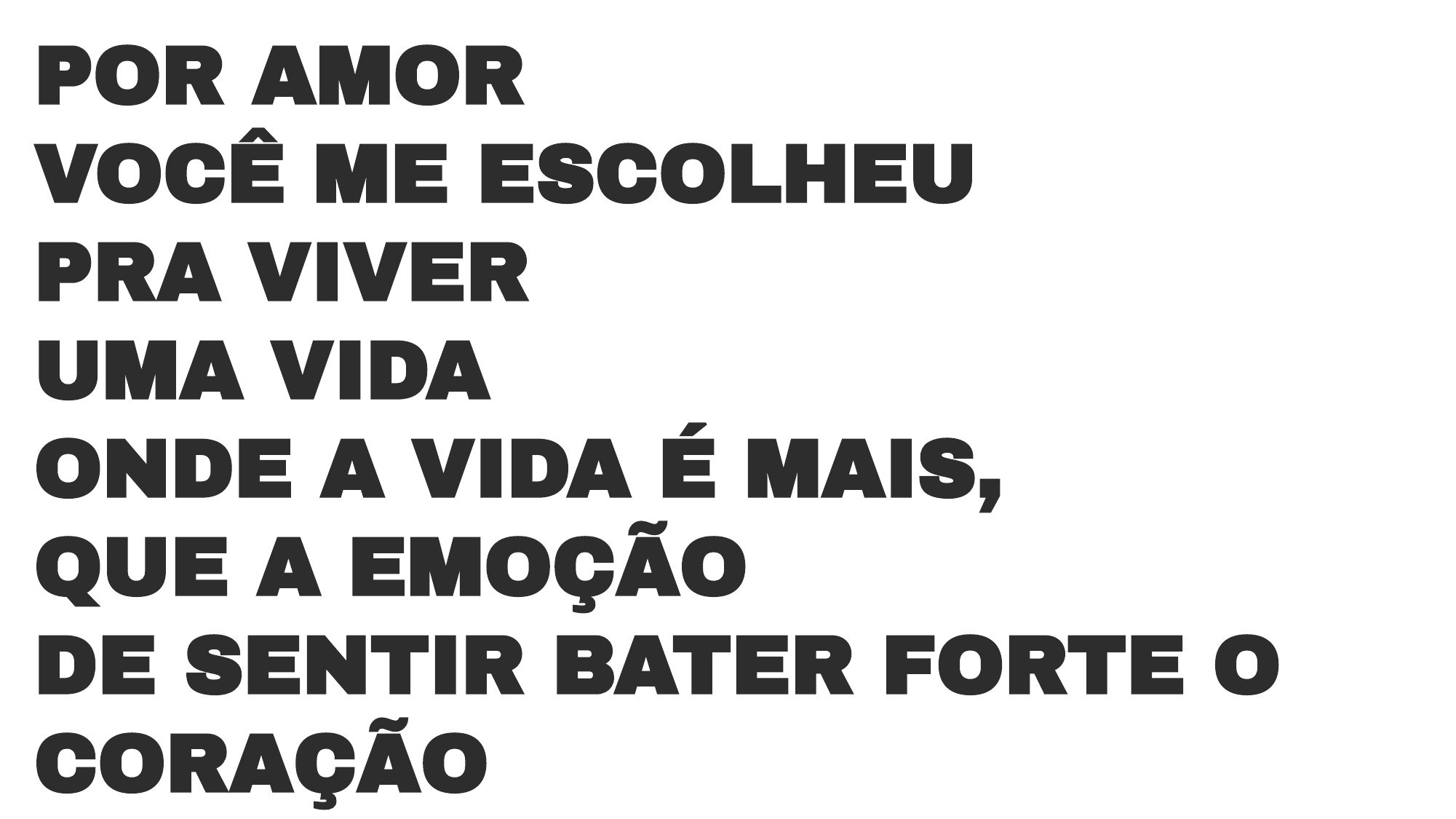

POR AMOR
VOCÊ ME ESCOLHEU
PRA VIVER
UMA VIDA
ONDE A VIDA É MAIS,
QUE A EMOÇÃO
DE SENTIR BATER FORTE O CORAÇÃO